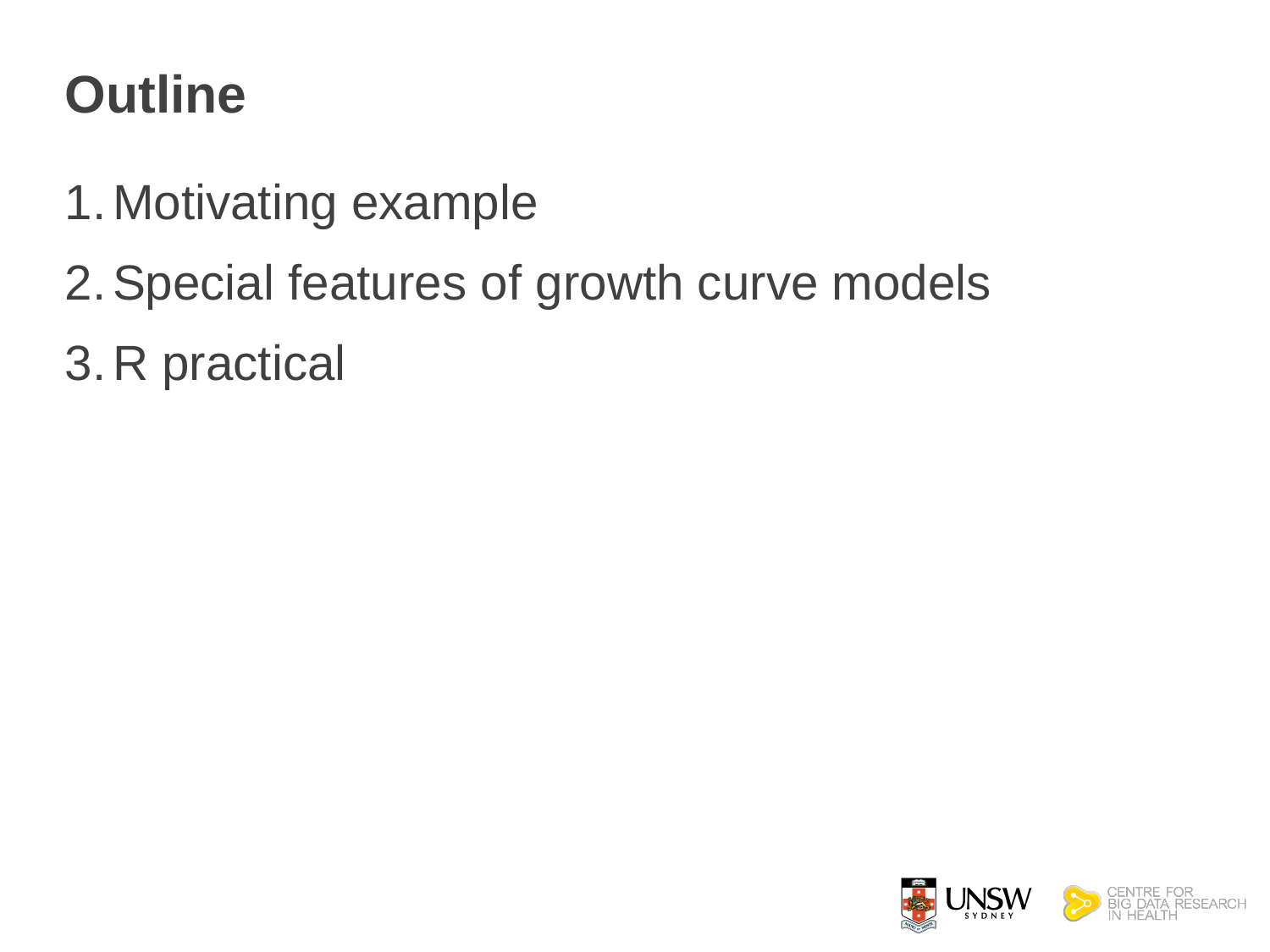

# Outline
Motivating example
Special features of growth curve models
R practical